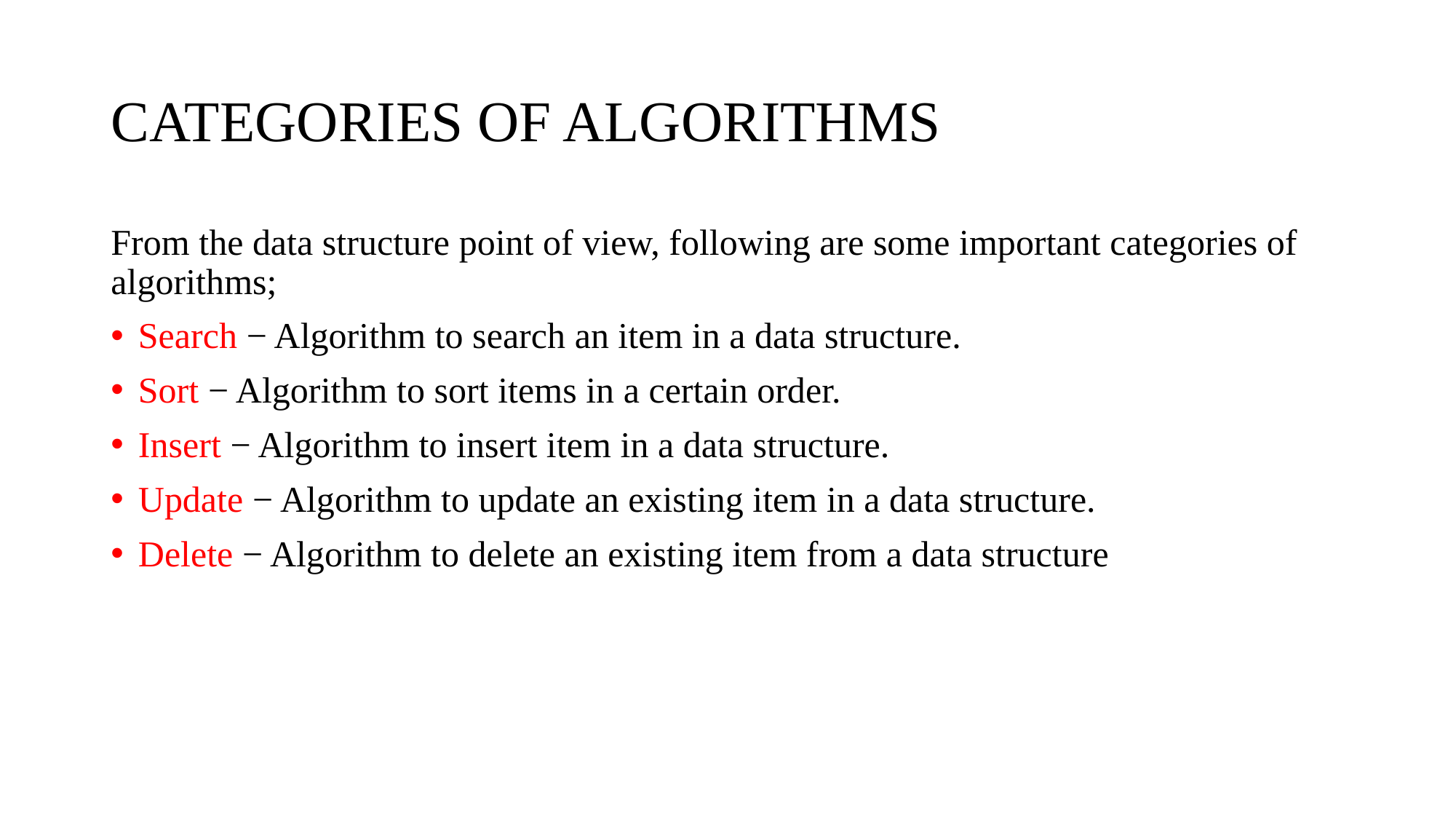

# CATEGORIES OF ALGORITHMS
From the data structure point of view, following are some important categories of algorithms;
Search − Algorithm to search an item in a data structure.
Sort − Algorithm to sort items in a certain order.
Insert − Algorithm to insert item in a data structure.
Update − Algorithm to update an existing item in a data structure.
Delete − Algorithm to delete an existing item from a data structure